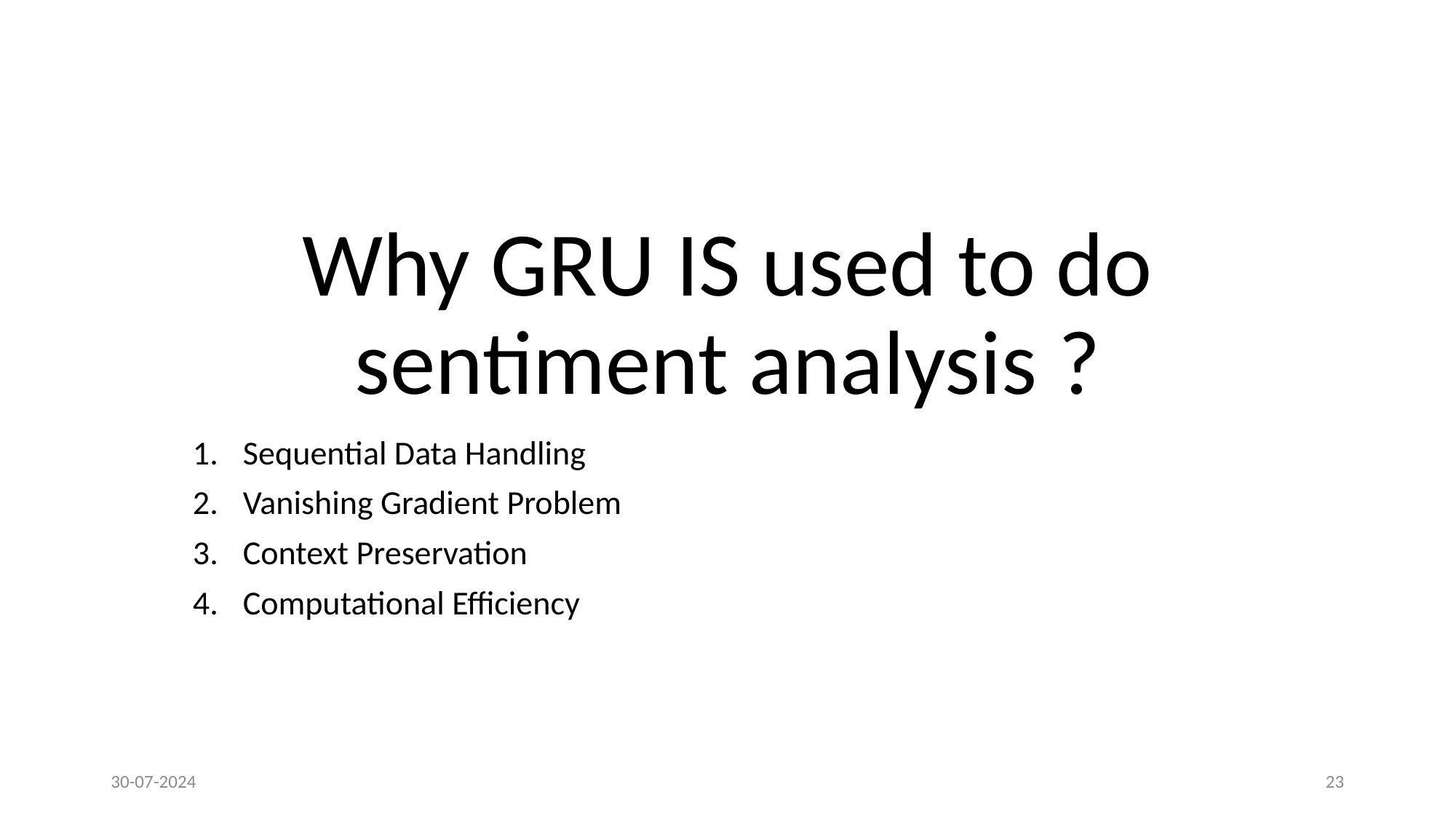

# Why GRU IS used to do sentiment analysis ?
Sequential Data Handling
Vanishing Gradient Problem
Context Preservation
Computational Efficiency
30-07-2024
23